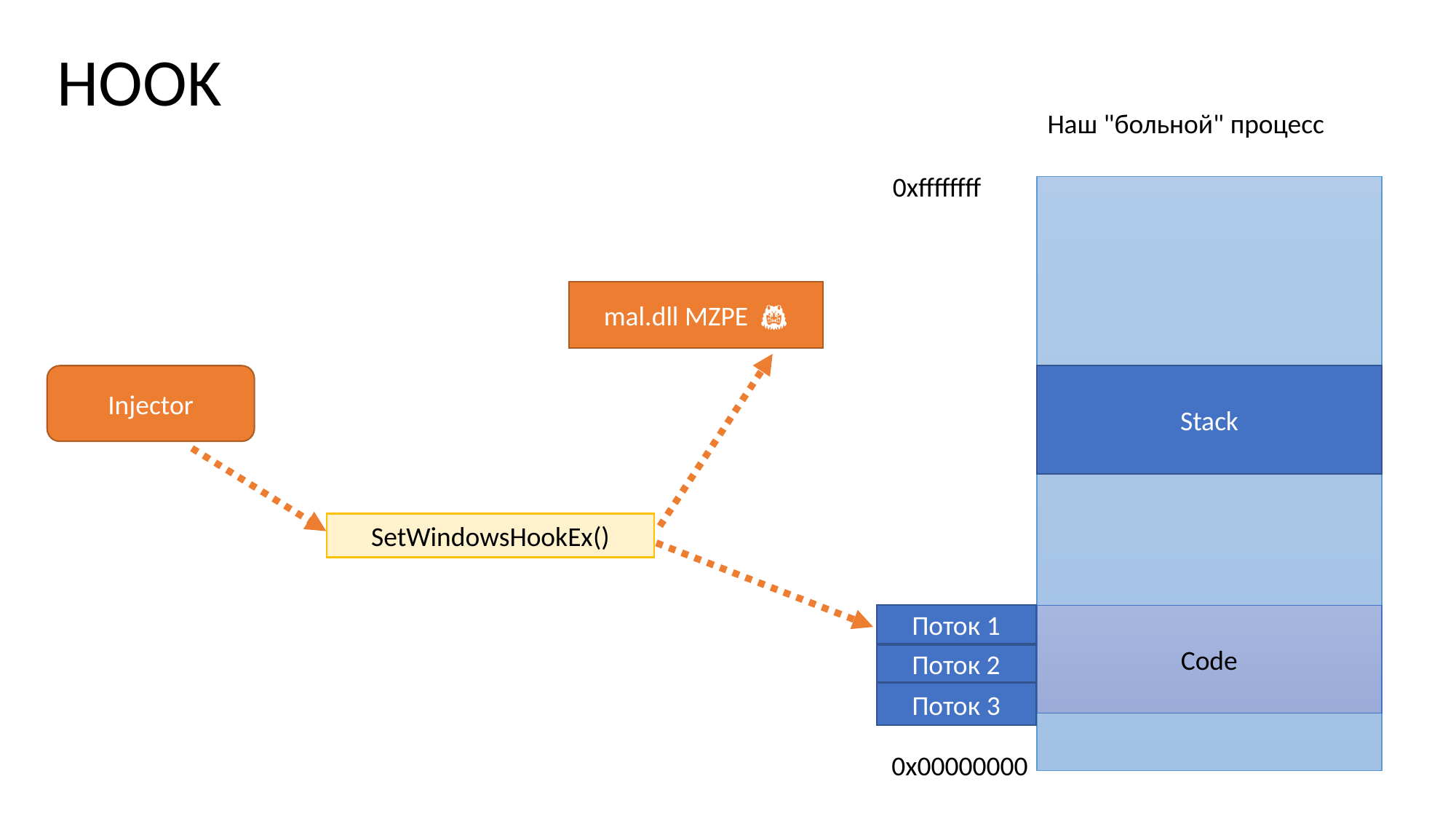

# HOOK
Наш "больной" процесс
0xffffffff

mal.dll MZPE  👹
Injector
Stack
👹​
SetWindowsHookEx()
Поток 1
Code
Поток 2
Поток 3
0x00000000